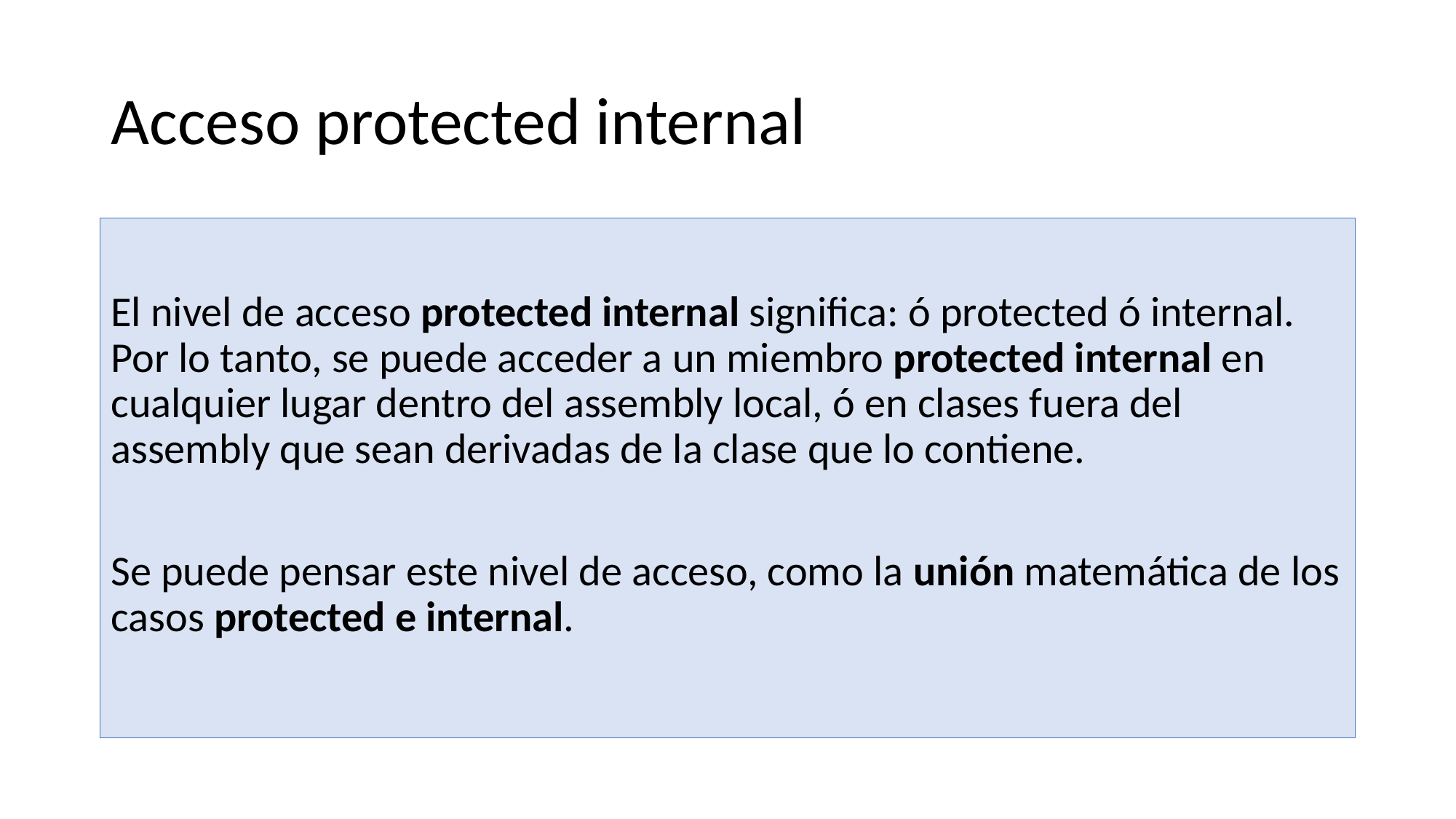

# Acceso protected internal

El nivel de acceso protected internal significa: ó protected ó internal. Por lo tanto, se puede acceder a un miembro protected internal en cualquier lugar dentro del assembly local, ó en clases fuera del assembly que sean derivadas de la clase que lo contiene.

Se puede pensar este nivel de acceso, como la unión matemática de los casos protected e internal.